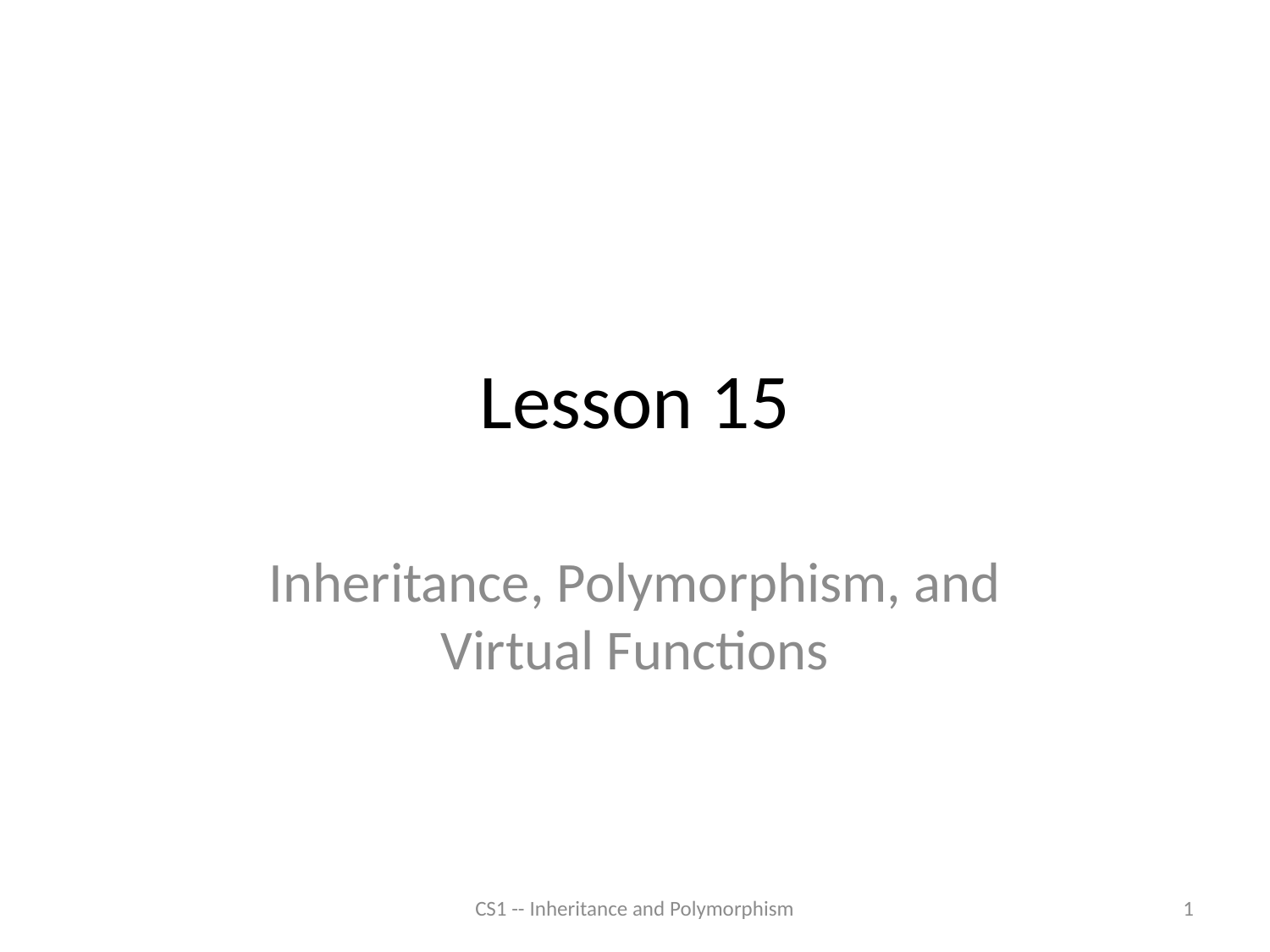

# Lesson 15
Inheritance, Polymorphism, and Virtual Functions
CS1 -- Inheritance and Polymorphism
1